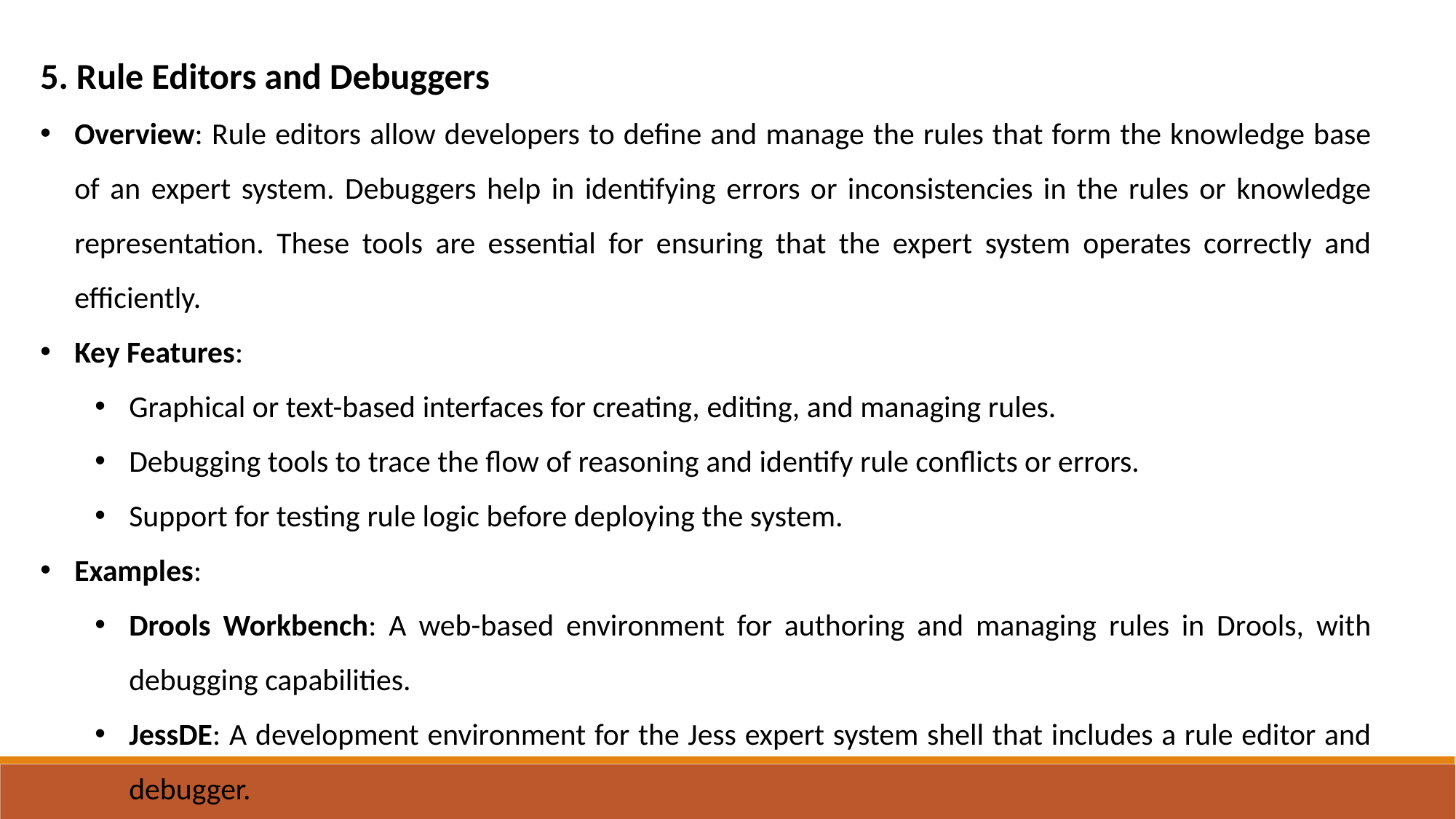

5. Rule Editors and Debuggers
Overview: Rule editors allow developers to define and manage the rules that form the knowledge base of an expert system. Debuggers help in identifying errors or inconsistencies in the rules or knowledge representation. These tools are essential for ensuring that the expert system operates correctly and efficiently.
Key Features:
Graphical or text-based interfaces for creating, editing, and managing rules.
Debugging tools to trace the flow of reasoning and identify rule conflicts or errors.
Support for testing rule logic before deploying the system.
Examples:
Drools Workbench: A web-based environment for authoring and managing rules in Drools, with debugging capabilities.
JessDE: A development environment for the Jess expert system shell that includes a rule editor and debugger.